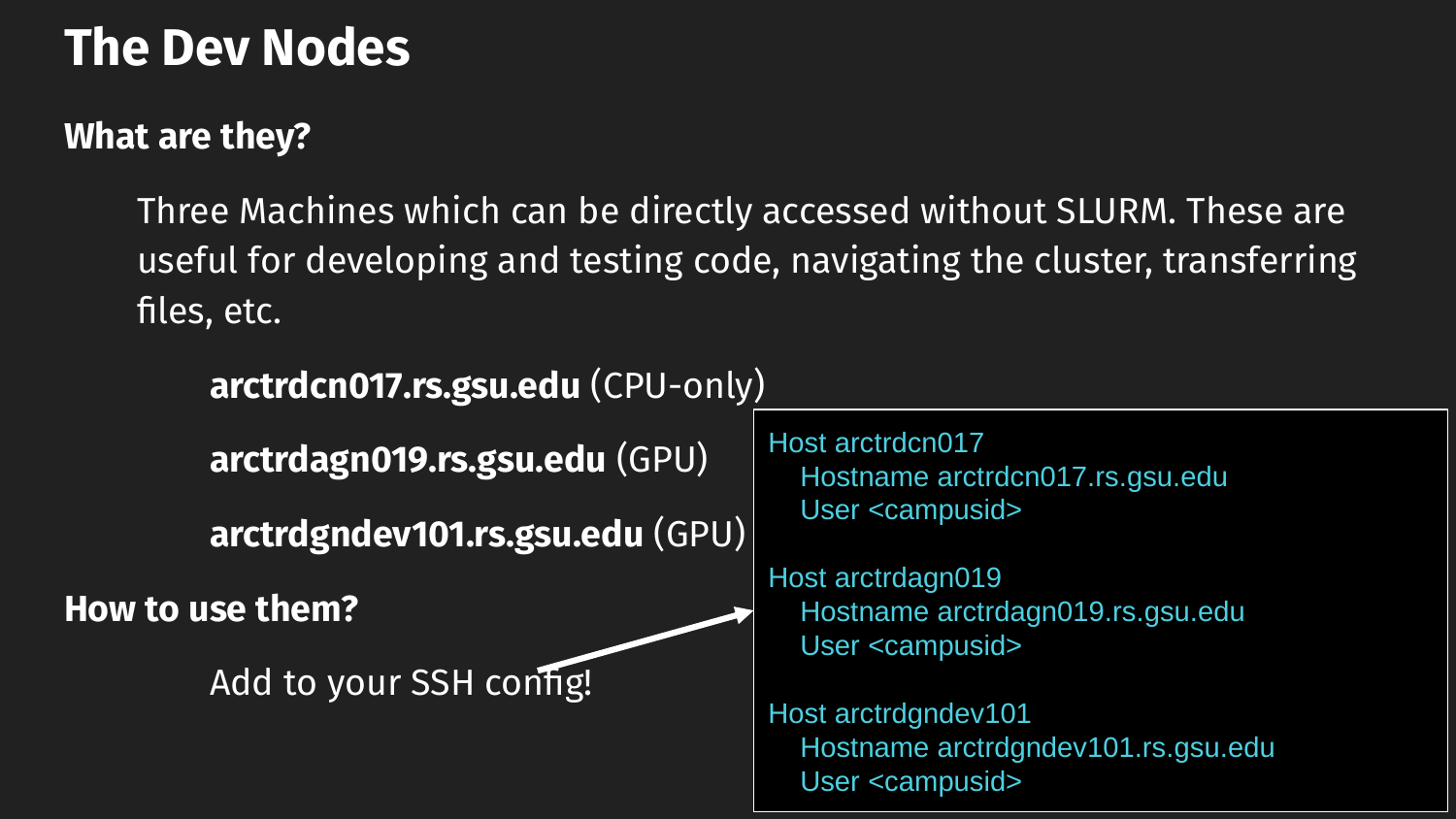

# The Dev Nodes
What are they?
Three Machines which can be directly accessed without SLURM. These are useful for developing and testing code, navigating the cluster, transferring files, etc.
arctrdcn017.rs.gsu.edu (CPU-only)
arctrdagn019.rs.gsu.edu (GPU)
arctrdgndev101.rs.gsu.edu (GPU)
How to use them?
	Add to your SSH config!
Host arctrdcn017
    Hostname arctrdcn017.rs.gsu.edu
    User <campusid>

Host arctrdagn019
    Hostname arctrdagn019.rs.gsu.edu
    User <campusid>

Host arctrdgndev101
    Hostname arctrdgndev101.rs.gsu.edu
    User <campusid>